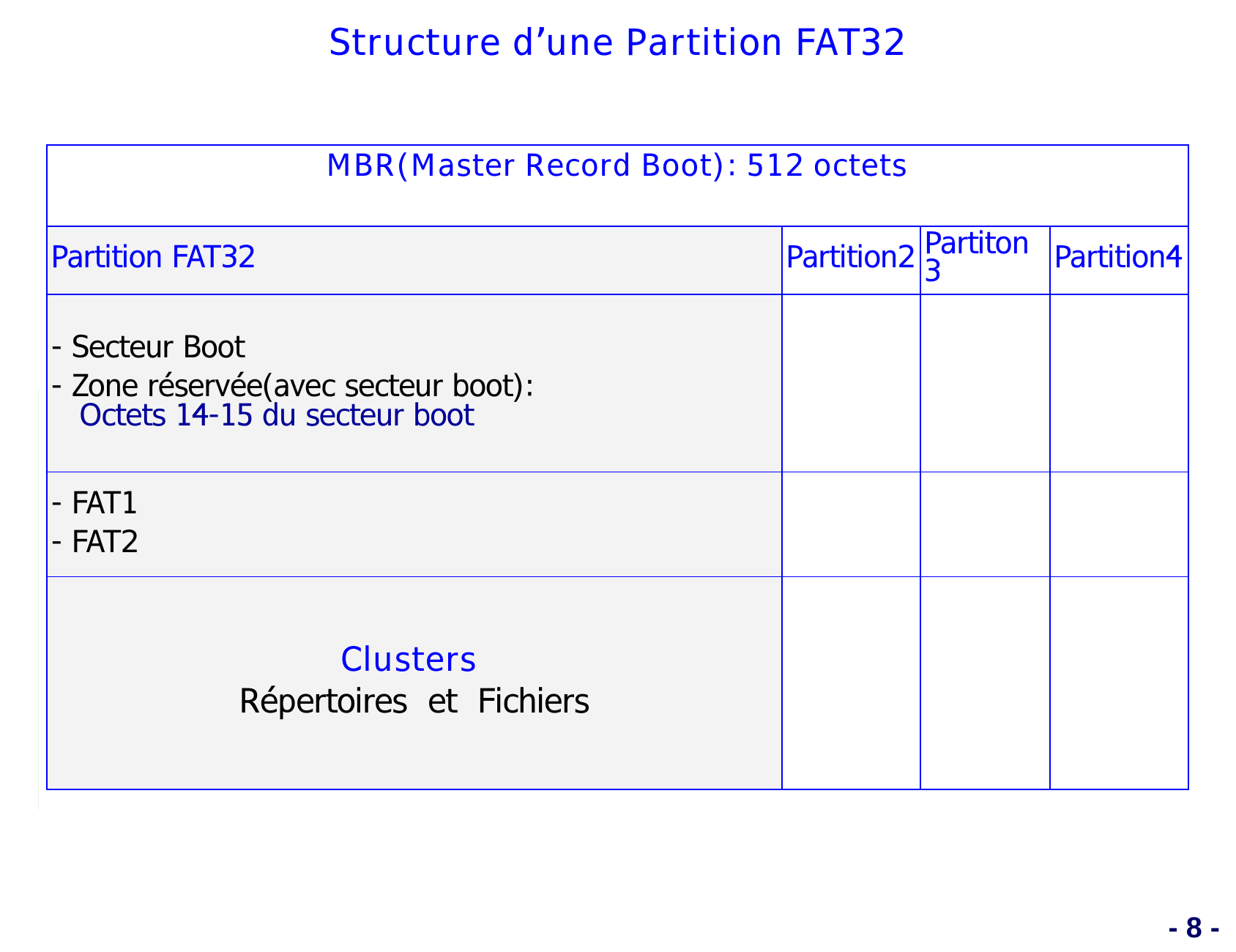

Structure d’une Partition FAT32

| MBR(Master Record Boot): 512 octets |  |  |  |
| --- | --- | --- | --- |
| Partition FAT32 | Partition2 | Partiton3 | Partition4 |
| - Secteur Boot - Zone réservée(avec secteur boot): Octets 14-15 du secteur boot |  |  |  |
| - FAT1 - FAT2 |  |  |  |
| Clusters  Répertoires et Fichiers |  |  |  |
- 8 -